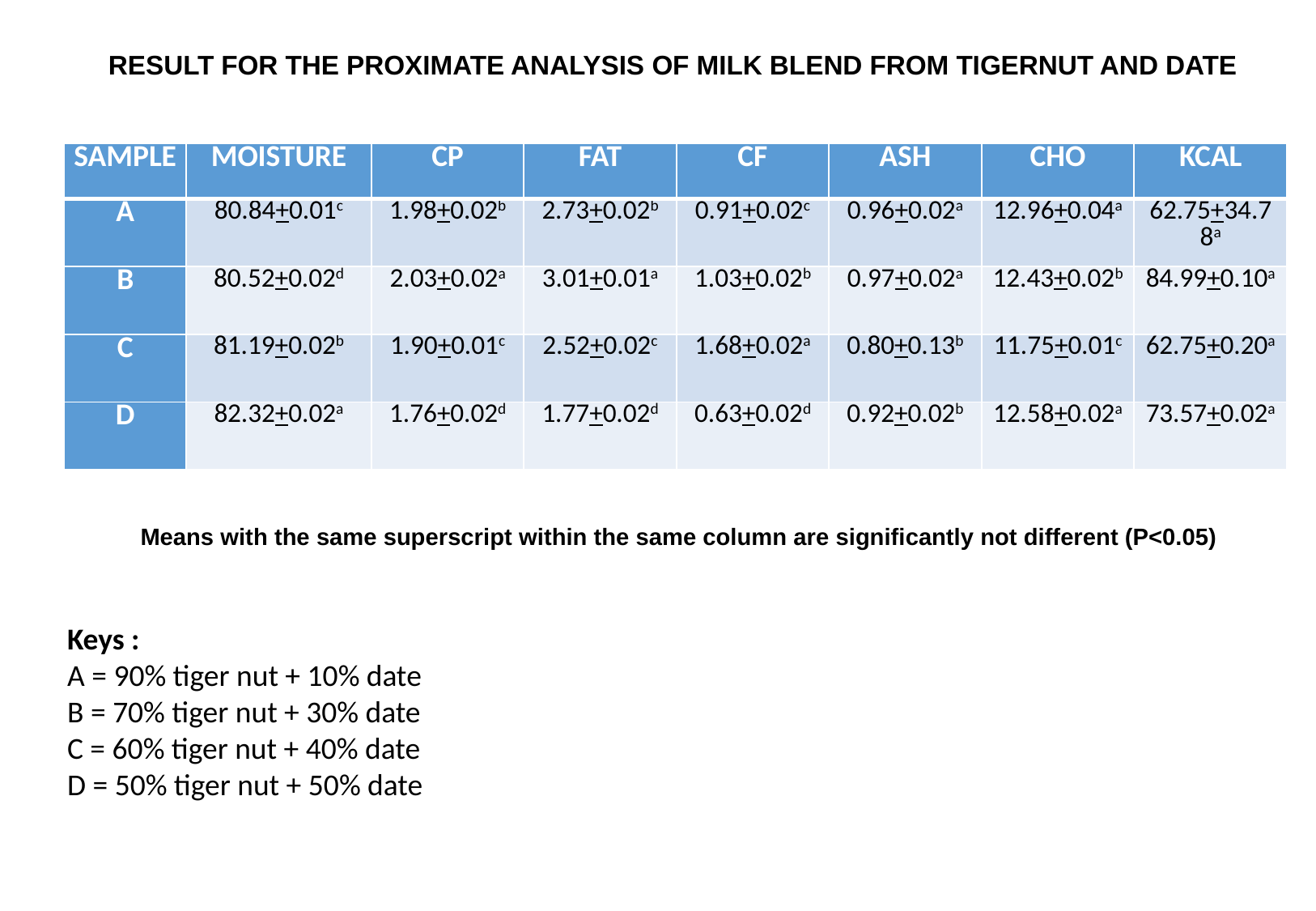

RESULT FOR THE PROXIMATE ANALYSIS OF MILK BLEND FROM TIGERNUT AND DATE
| SAMPLE | MOISTURE | CP | FAT | CF | ASH | CHO | KCAL |
| --- | --- | --- | --- | --- | --- | --- | --- |
| A | 80.84+0.01c | 1.98+0.02b | 2.73+0.02b | 0.91+0.02c | 0.96+0.02a | 12.96+0.04a | 62.75+34.78a |
| B | 80.52+0.02d | 2.03+0.02a | 3.01+0.01a | 1.03+0.02b | 0.97+0.02a | 12.43+0.02b | 84.99+0.10a |
| C | 81.19+0.02b | 1.90+0.01c | 2.52+0.02c | 1.68+0.02a | 0.80+0.13b | 11.75+0.01c | 62.75+0.20a |
| D | 82.32+0.02a | 1.76+0.02d | 1.77+0.02d | 0.63+0.02d | 0.92+0.02b | 12.58+0.02a | 73.57+0.02a |
Means with the same superscript within the same column are significantly not different (P<0.05)

Keys :
A = 90% tiger nut + 10% date
B = 70% tiger nut + 30% date
C = 60% tiger nut + 40% date
D = 50% tiger nut + 50% date